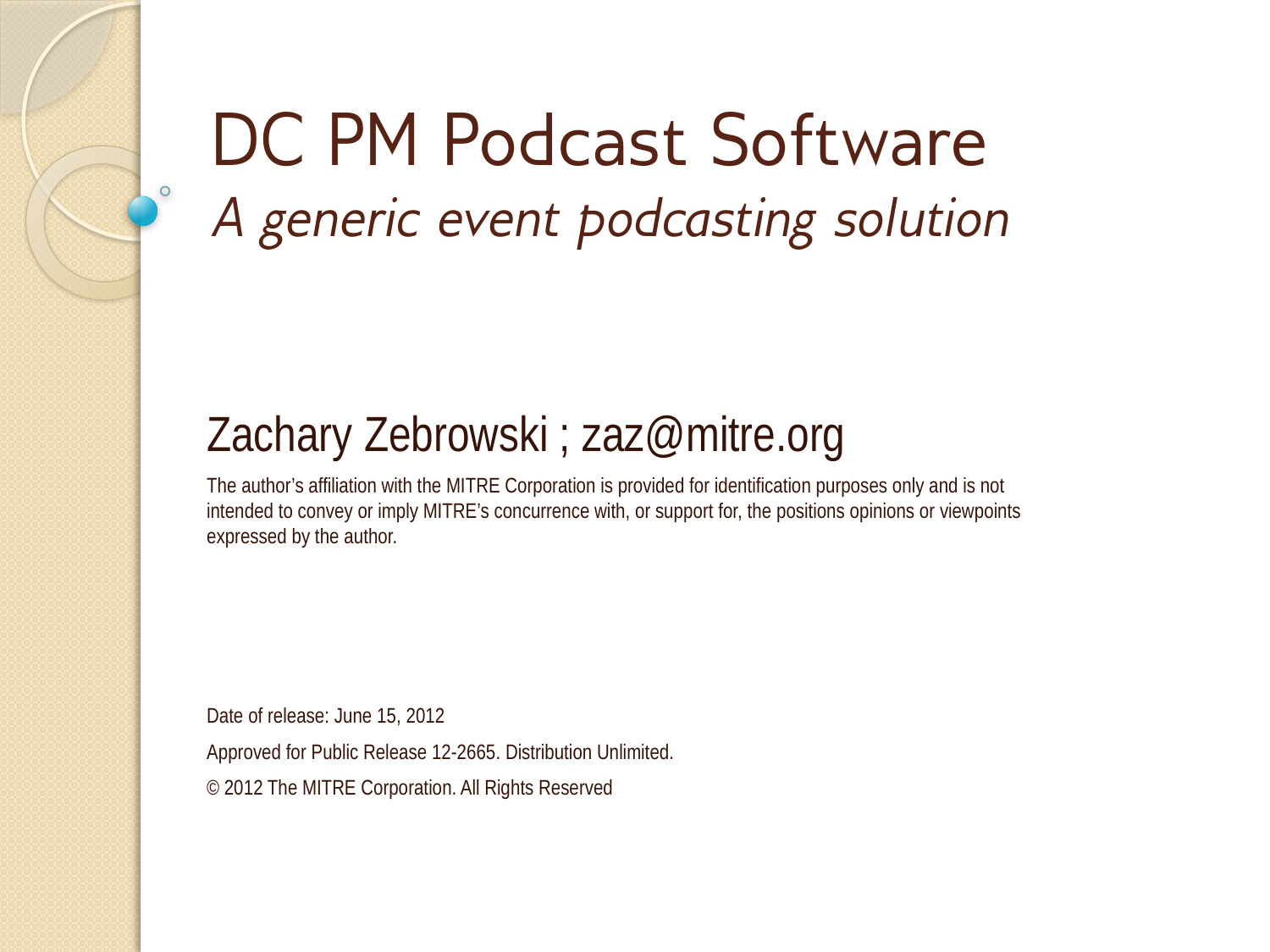

# DC PM Podcast Software A generic event podcasting solution
Zachary Zebrowski ; zaz@mitre.org
The author’s affiliation with the MITRE Corporation is provided for identification purposes only and is not intended to convey or imply MITRE’s concurrence with, or support for, the positions opinions or viewpoints expressed by the author.

Date of release: June 15, 2012
Approved for Public Release 12-2665. Distribution Unlimited.
© 2012 The MITRE Corporation. All Rights Reserved